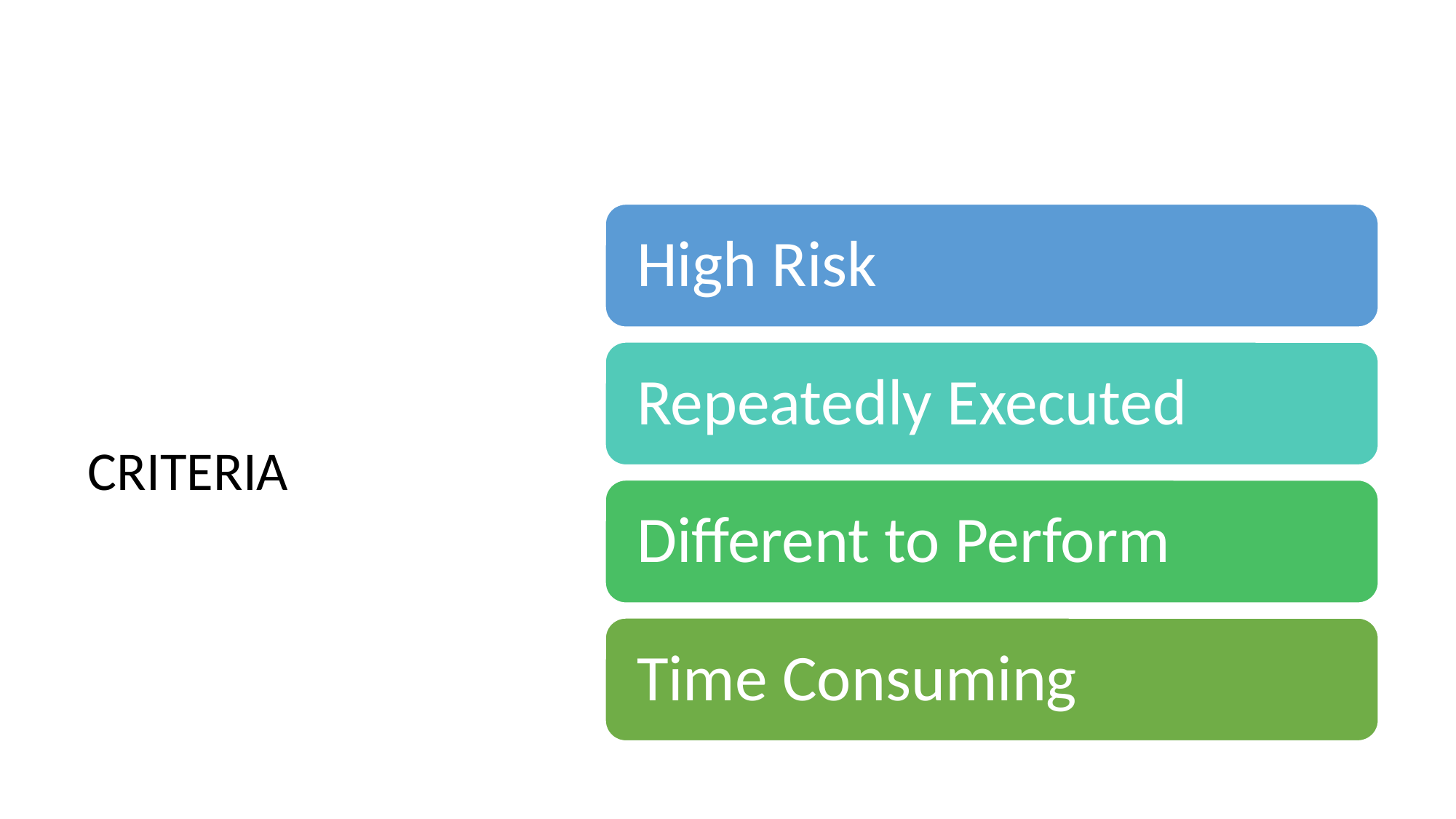

# CRITERIA
High Risk
Repeatedly Executed
Different to Perform
Time Consuming